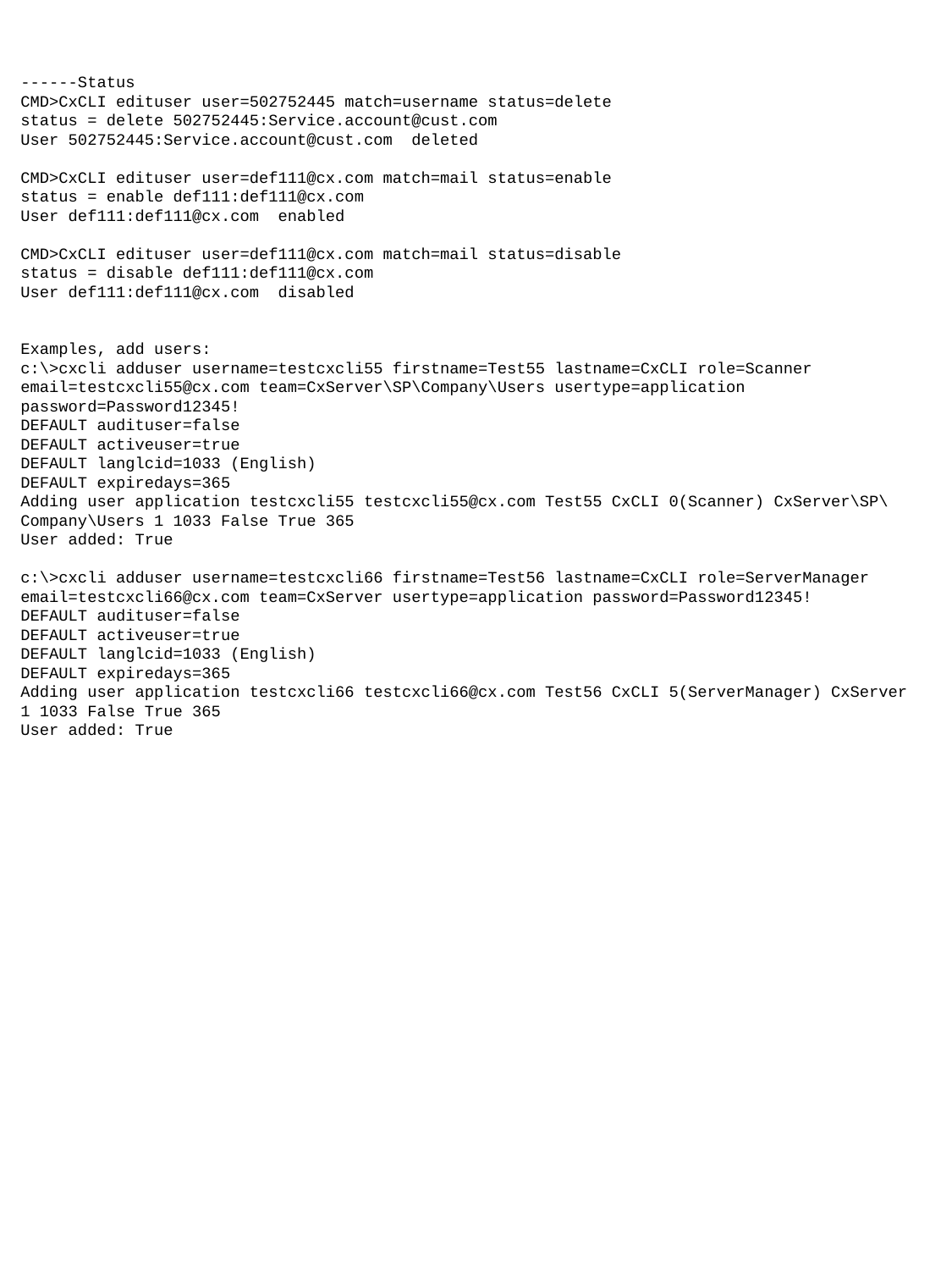

------Status
CMD>CxCLI edituser user=502752445 match=username status=delete
status = delete 502752445:Service.account@cust.com
User 502752445:Service.account@cust.com  deleted

CMD>CxCLI edituser user=def111@cx.com match=mail status=enable
status = enable def111:def111@cx.com
User def111:def111@cx.com  enabled

CMD>CxCLI edituser user=def111@cx.com match=mail status=disable
status = disable def111:def111@cx.com
User def111:def111@cx.com  disabled

Examples, add users:
c:\>cxcli adduser username=testcxcli55 firstname=Test55 lastname=CxCLI role=Scanner email=testcxcli55@cx.com team=CxServer\SP\Company\Users usertype=application password=Password12345!
DEFAULT audituser=false
DEFAULT activeuser=true
DEFAULT langlcid=1033 (English)
DEFAULT expiredays=365
Adding user application testcxcli55 testcxcli55@cx.com Test55 CxCLI 0(Scanner) CxServer\SP\Company\Users 1 1033 False True 365
User added: True

c:\>cxcli adduser username=testcxcli66 firstname=Test56 lastname=CxCLI role=ServerManager email=testcxcli66@cx.com team=CxServer usertype=application password=Password12345!
DEFAULT audituser=false
DEFAULT activeuser=true
DEFAULT langlcid=1033 (English)
DEFAULT expiredays=365
Adding user application testcxcli66 testcxcli66@cx.com Test56 CxCLI 5(ServerManager) CxServer 1 1033 False True 365
User added: True